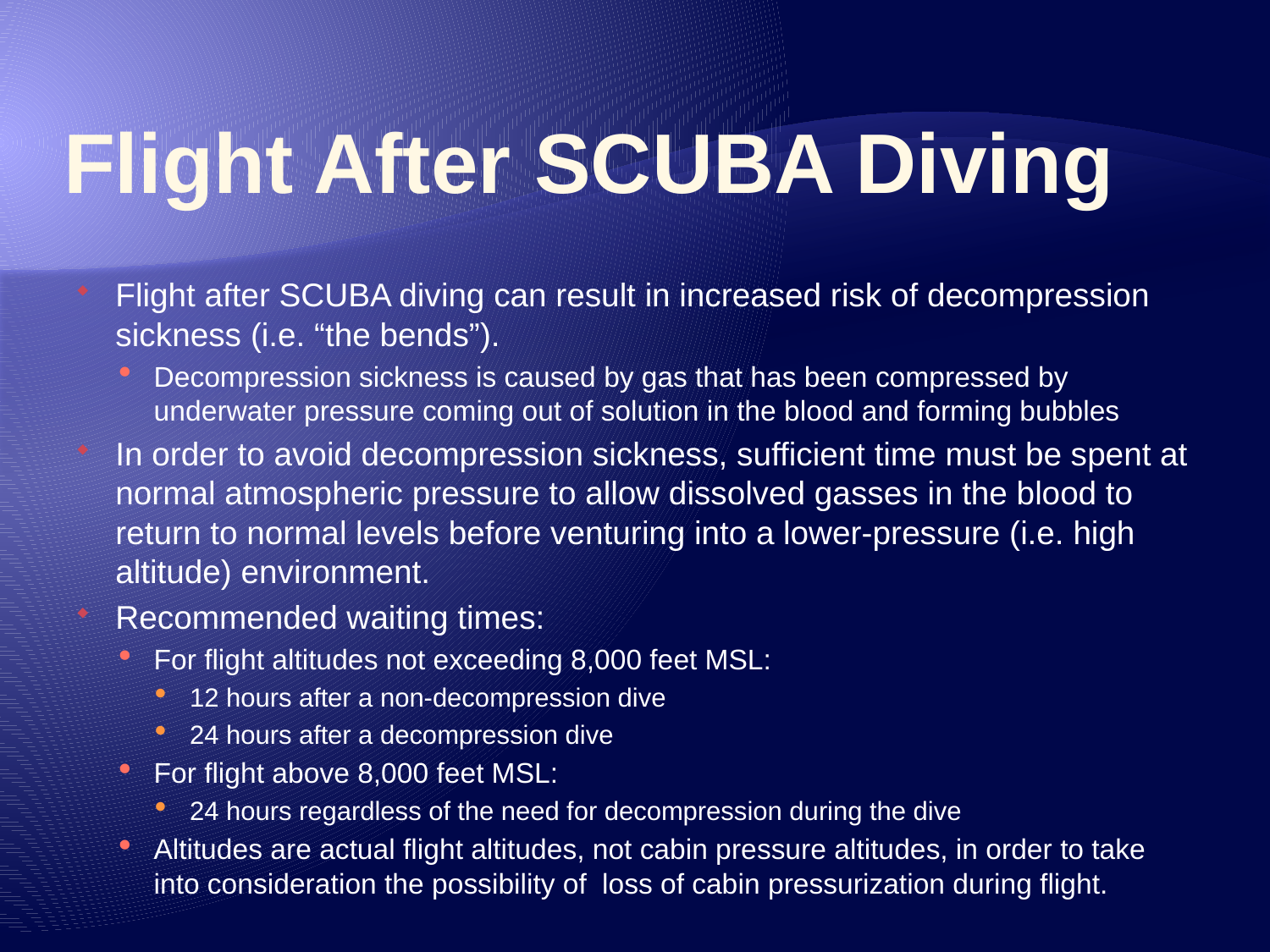

# Flight After SCUBA Diving

Flight after SCUBA diving can result in increased risk of decompression sickness (i.e. “the bends”).
Decompression sickness is caused by gas that has been compressed by underwater pressure coming out of solution in the blood and forming bubbles
In order to avoid decompression sickness, sufficient time must be spent at normal atmospheric pressure to allow dissolved gasses in the blood to return to normal levels before venturing into a lower-pressure (i.e. high altitude) environment.
Recommended waiting times:
For flight altitudes not exceeding 8,000 feet MSL:
12 hours after a non-decompression dive
24 hours after a decompression dive
For flight above 8,000 feet MSL:
24 hours regardless of the need for decompression during the dive
Altitudes are actual flight altitudes, not cabin pressure altitudes, in order to take into consideration the possibility of  loss of cabin pressurization during flight.